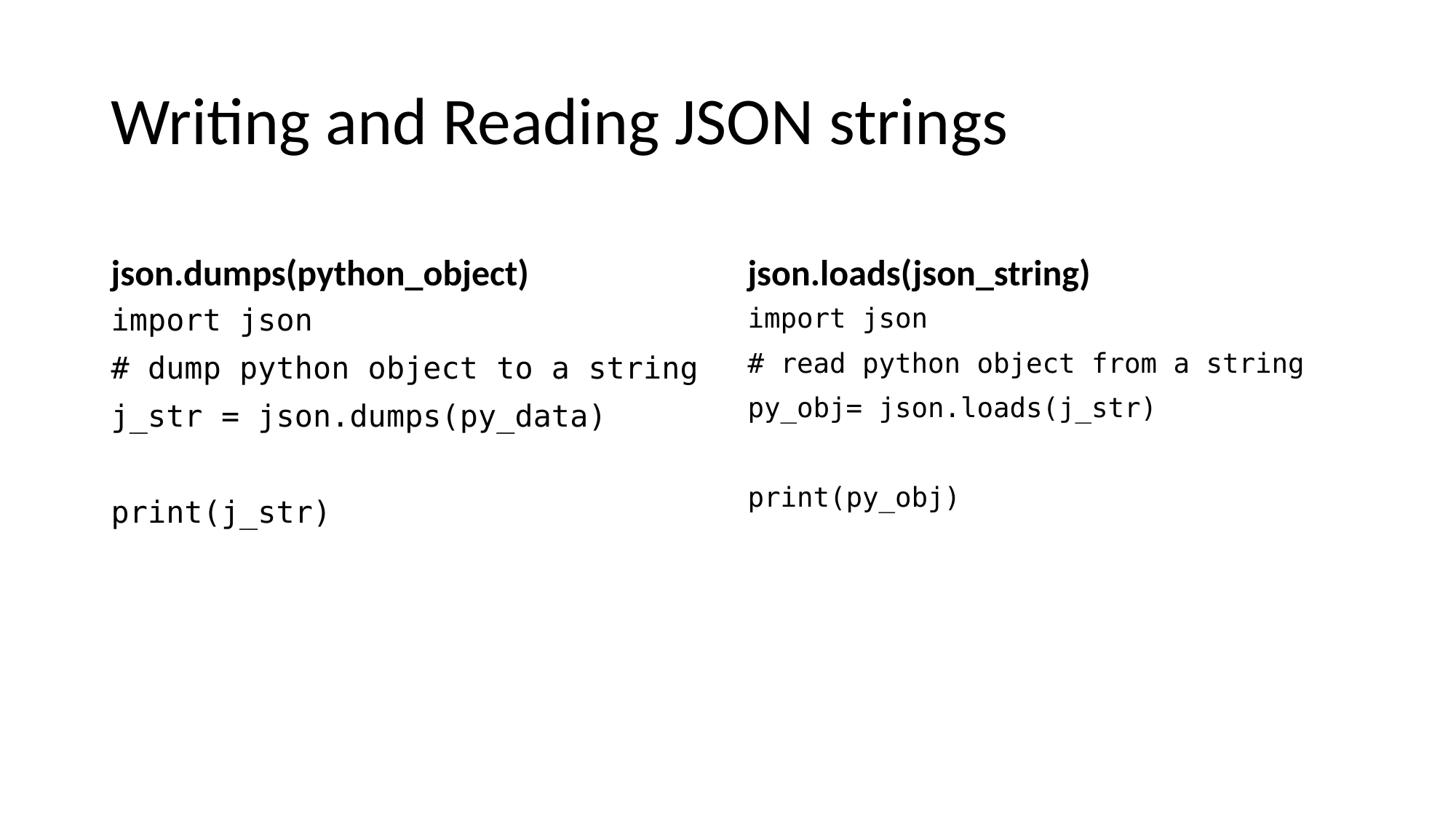

# Writing and Reading JSON strings
json.dumps(python_object)
json.loads(json_string)
import json
# dump python object to a string
j_str = json.dumps(py_data)

print(j_str)
import json
# read python object from a string
py_obj= json.loads(j_str)

print(py_obj)